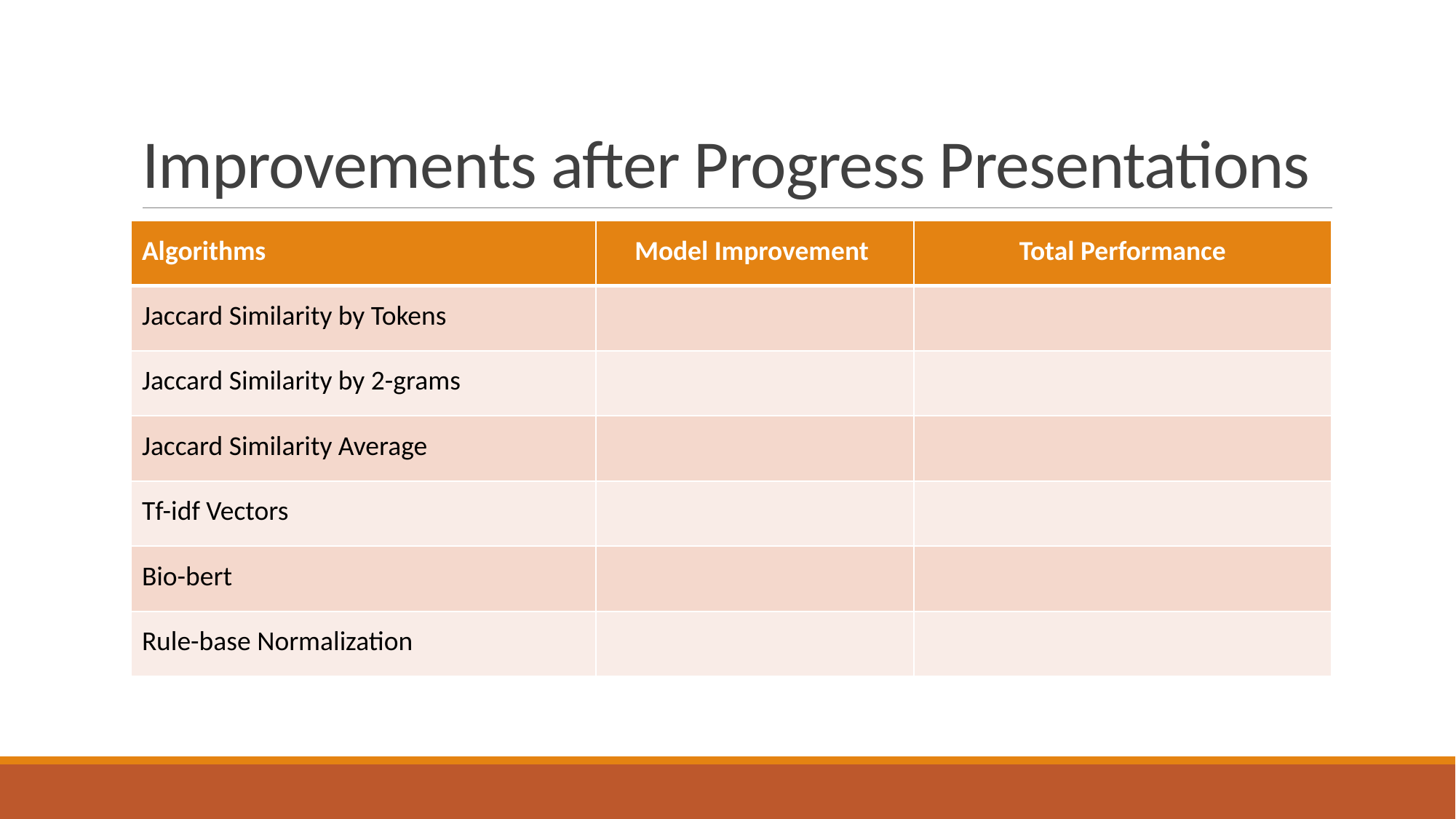

# Improvements after Progress Presentations
| Algorithms | Model Improvement | Total Performance |
| --- | --- | --- |
| Jaccard Similarity by Tokens |  |  |
| Jaccard Similarity by 2-grams |  |  |
| Jaccard Similarity Average |  |  |
| Tf-idf Vectors |  |  |
| Bio-bert |  |  |
| Rule-base Normalization |  |  |